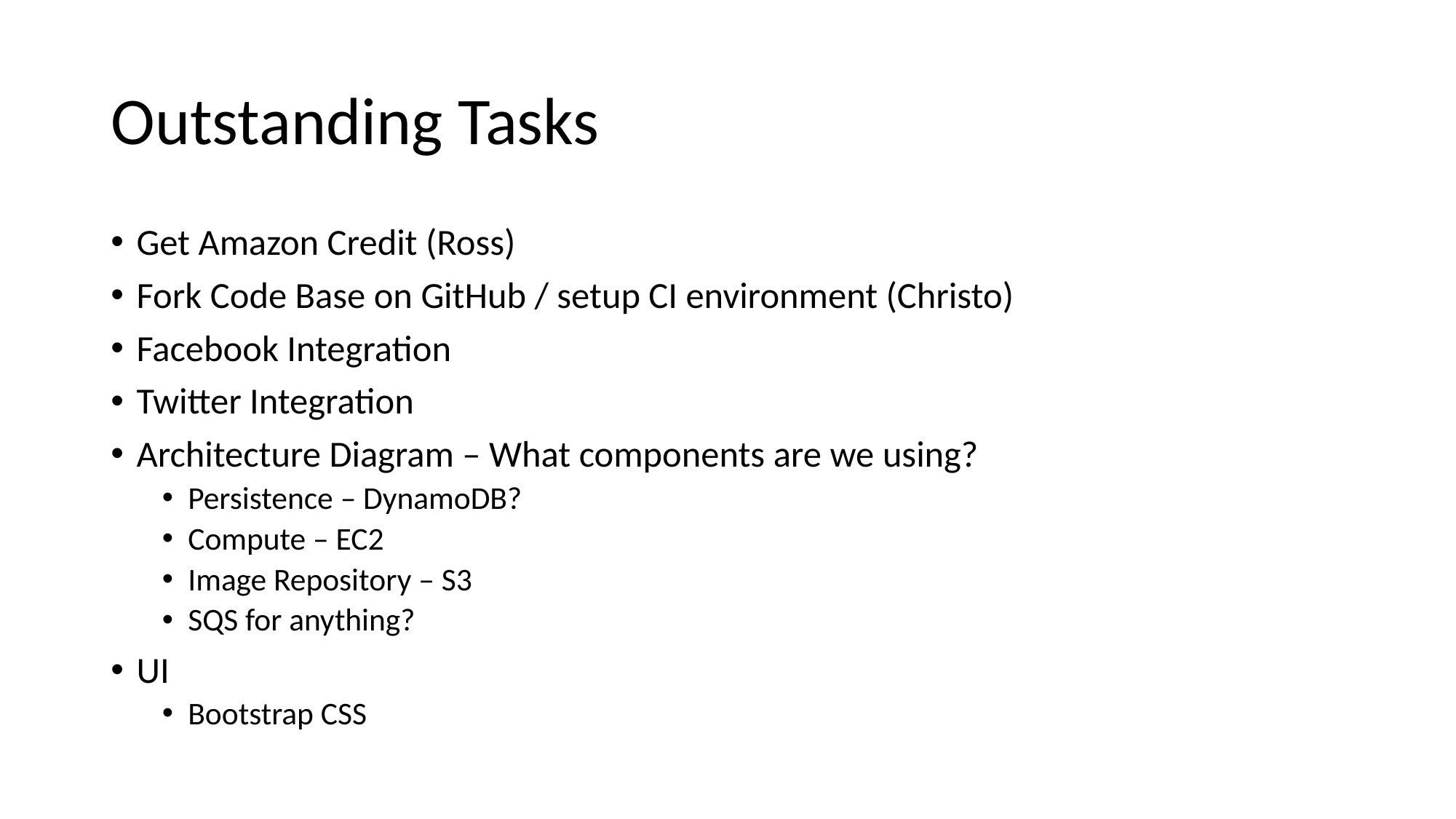

# Outstanding Tasks
Get Amazon Credit (Ross)
Fork Code Base on GitHub / setup CI environment (Christo)
Facebook Integration
Twitter Integration
Architecture Diagram – What components are we using?
Persistence – DynamoDB?
Compute – EC2
Image Repository – S3
SQS for anything?
UI
Bootstrap CSS